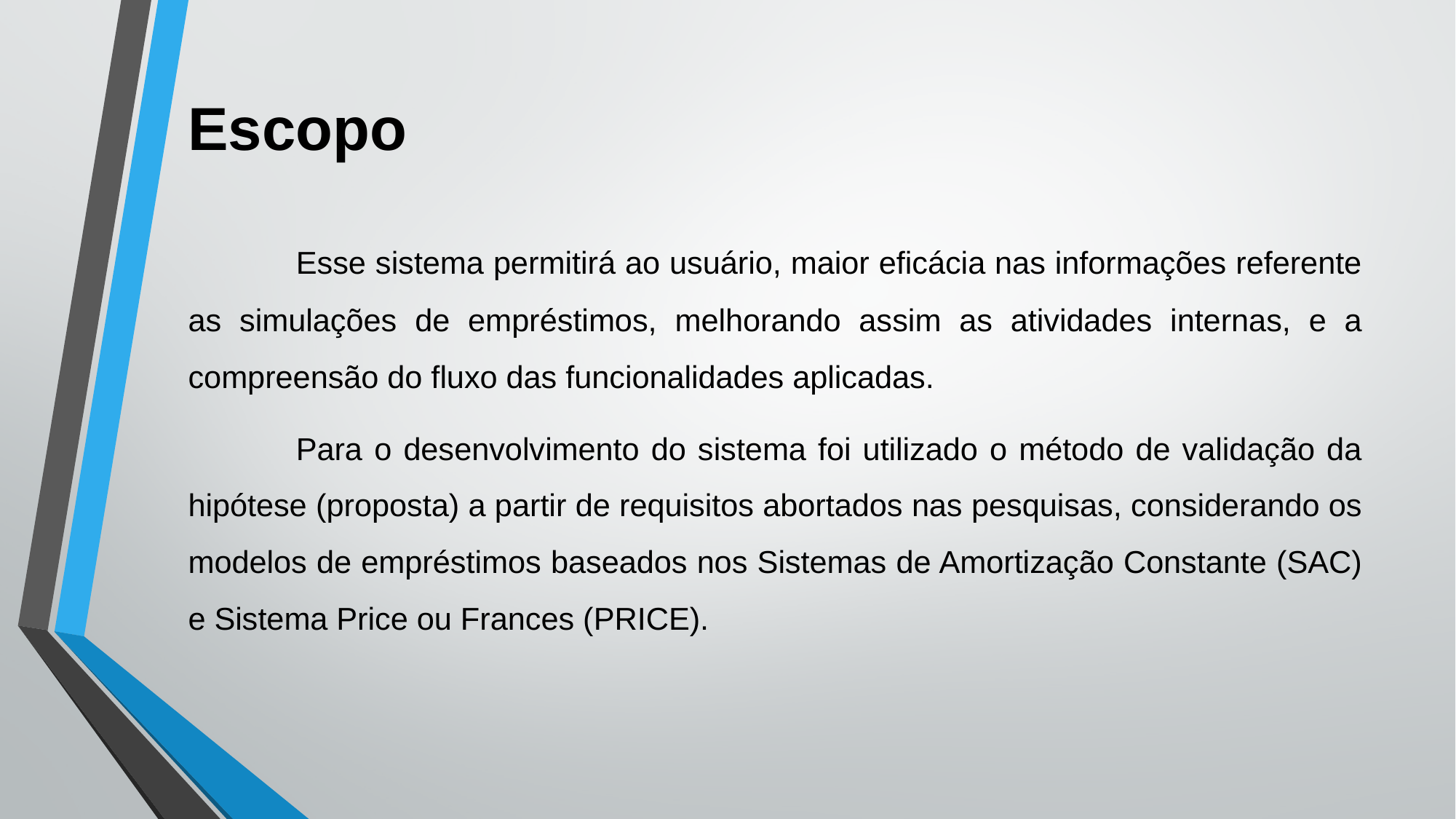

# Escopo
	Esse sistema permitirá ao usuário, maior eficácia nas informações referente as simulações de empréstimos, melhorando assim as atividades internas, e a compreensão do fluxo das funcionalidades aplicadas.
	Para o desenvolvimento do sistema foi utilizado o método de validação da hipótese (proposta) a partir de requisitos abortados nas pesquisas, considerando os modelos de empréstimos baseados nos Sistemas de Amortização Constante (SAC) e Sistema Price ou Frances (PRICE).